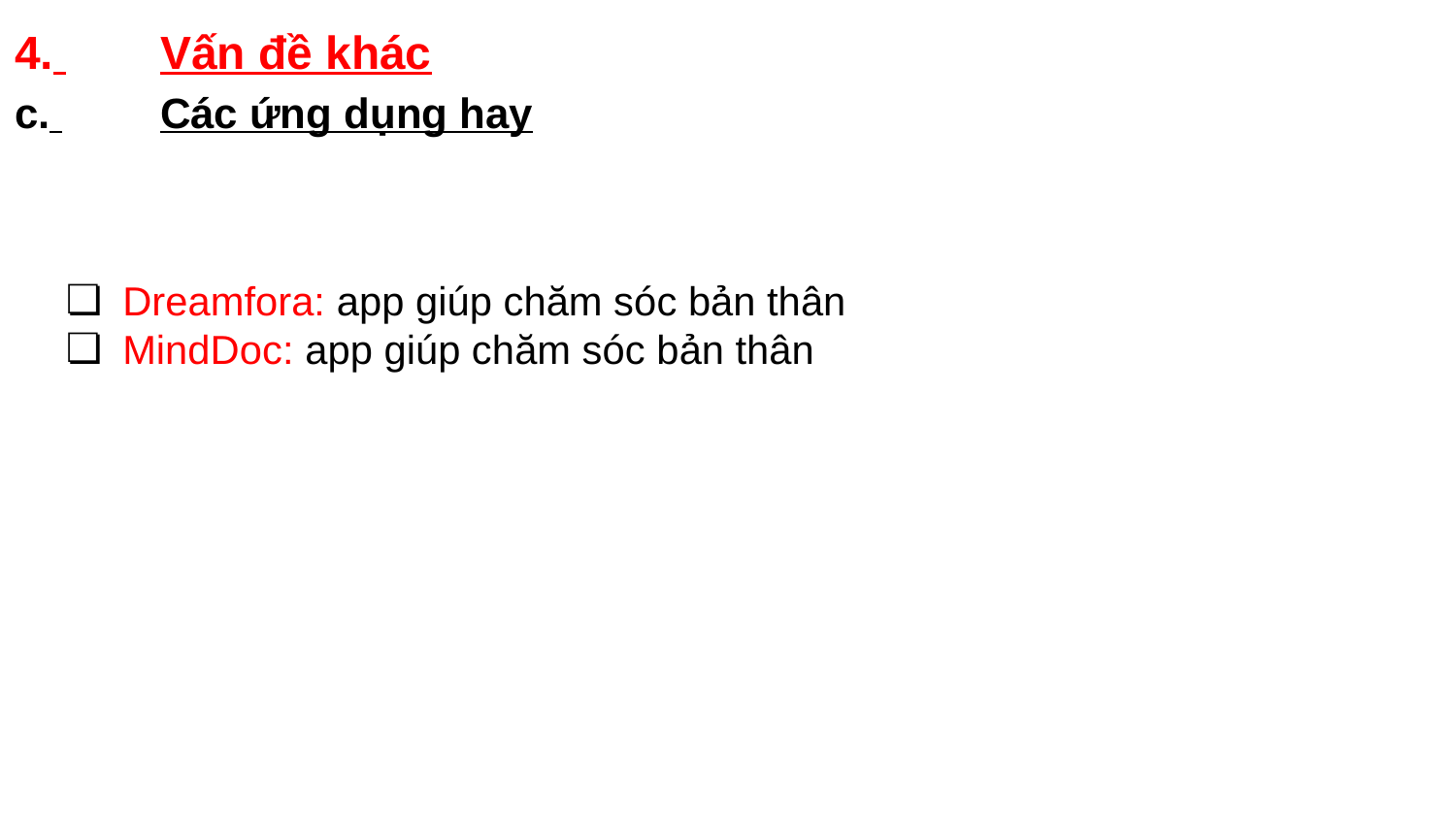

4. 	Vấn đề khác
c. 	Các ứng dụng hay
Dreamfora: app giúp chăm sóc bản thân
MindDoc: app giúp chăm sóc bản thân